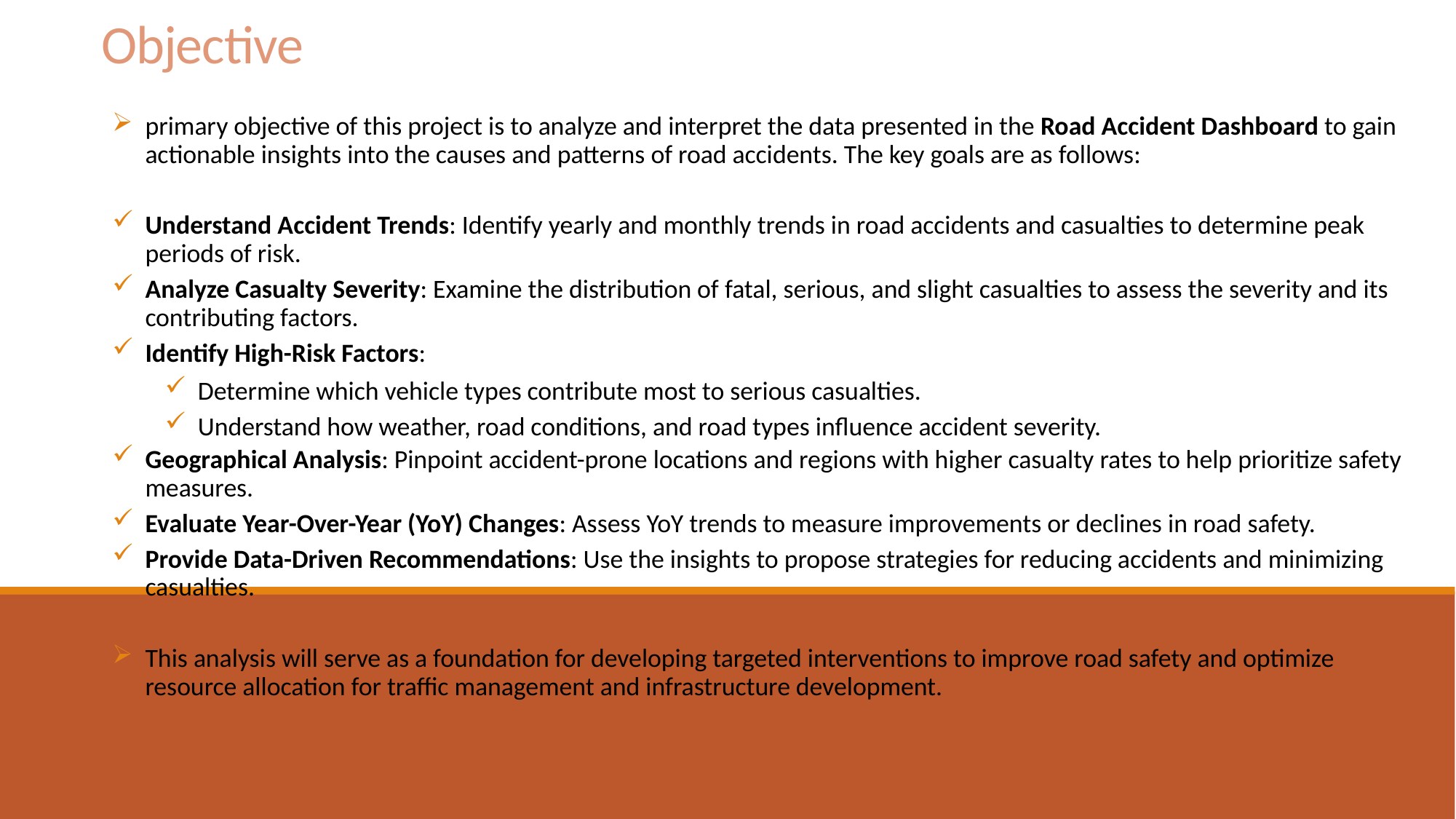

# Objective
primary objective of this project is to analyze and interpret the data presented in the Road Accident Dashboard to gain actionable insights into the causes and patterns of road accidents. The key goals are as follows:

Understand Accident Trends: Identify yearly and monthly trends in road accidents and casualties to determine peak periods of risk.
Analyze Casualty Severity: Examine the distribution of fatal, serious, and slight casualties to assess the severity and its contributing factors.
Identify High-Risk Factors:
Determine which vehicle types contribute most to serious casualties.
Understand how weather, road conditions, and road types influence accident severity.
Geographical Analysis: Pinpoint accident-prone locations and regions with higher casualty rates to help prioritize safety measures.
Evaluate Year-Over-Year (YoY) Changes: Assess YoY trends to measure improvements or declines in road safety.
Provide Data-Driven Recommendations: Use the insights to propose strategies for reducing accidents and minimizing casualties.

This analysis will serve as a foundation for developing targeted interventions to improve road safety and optimize resource allocation for traffic management and infrastructure development.